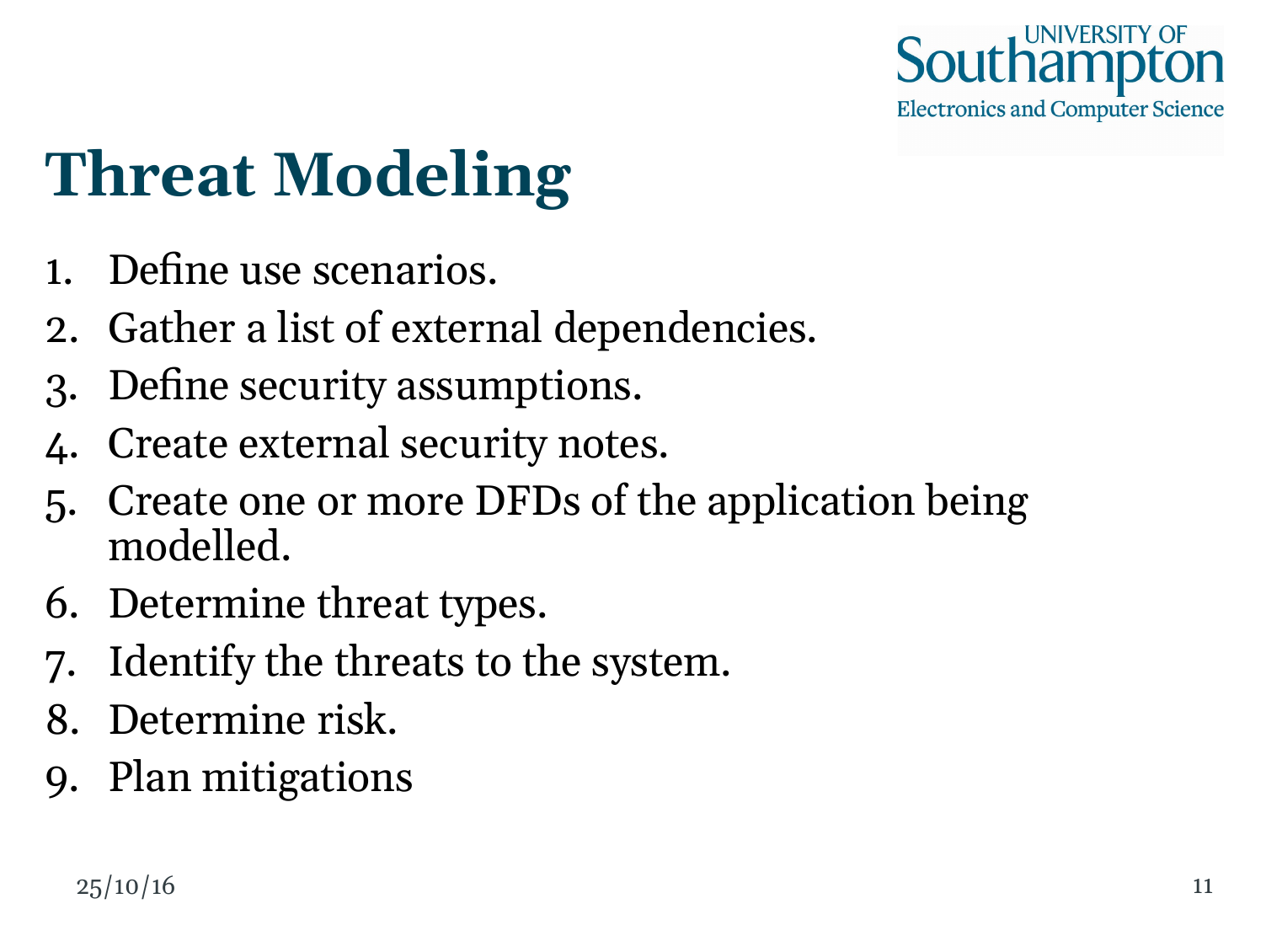

Threat Modeling
Define use scenarios.
Gather a list of external dependencies.
Define security assumptions.
Create external security notes.
Create one or more DFDs of the application being modelled.
Determine threat types.
Identify the threats to the system.
Determine risk.
Plan mitigations
11
25/10/16